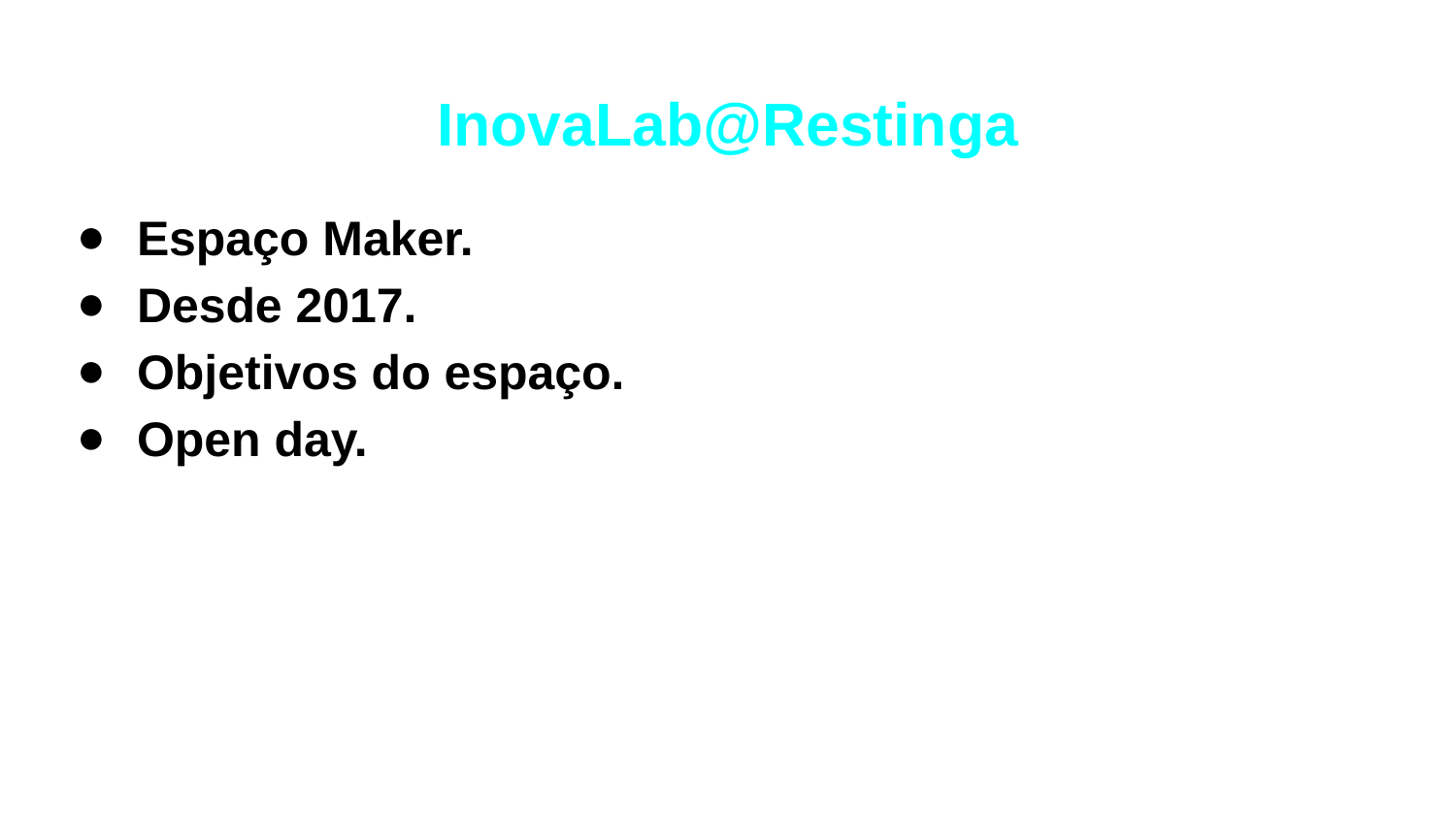

# InovaLab@Restinga
Espaço Maker.
Desde 2017.
Objetivos do espaço.
Open day.